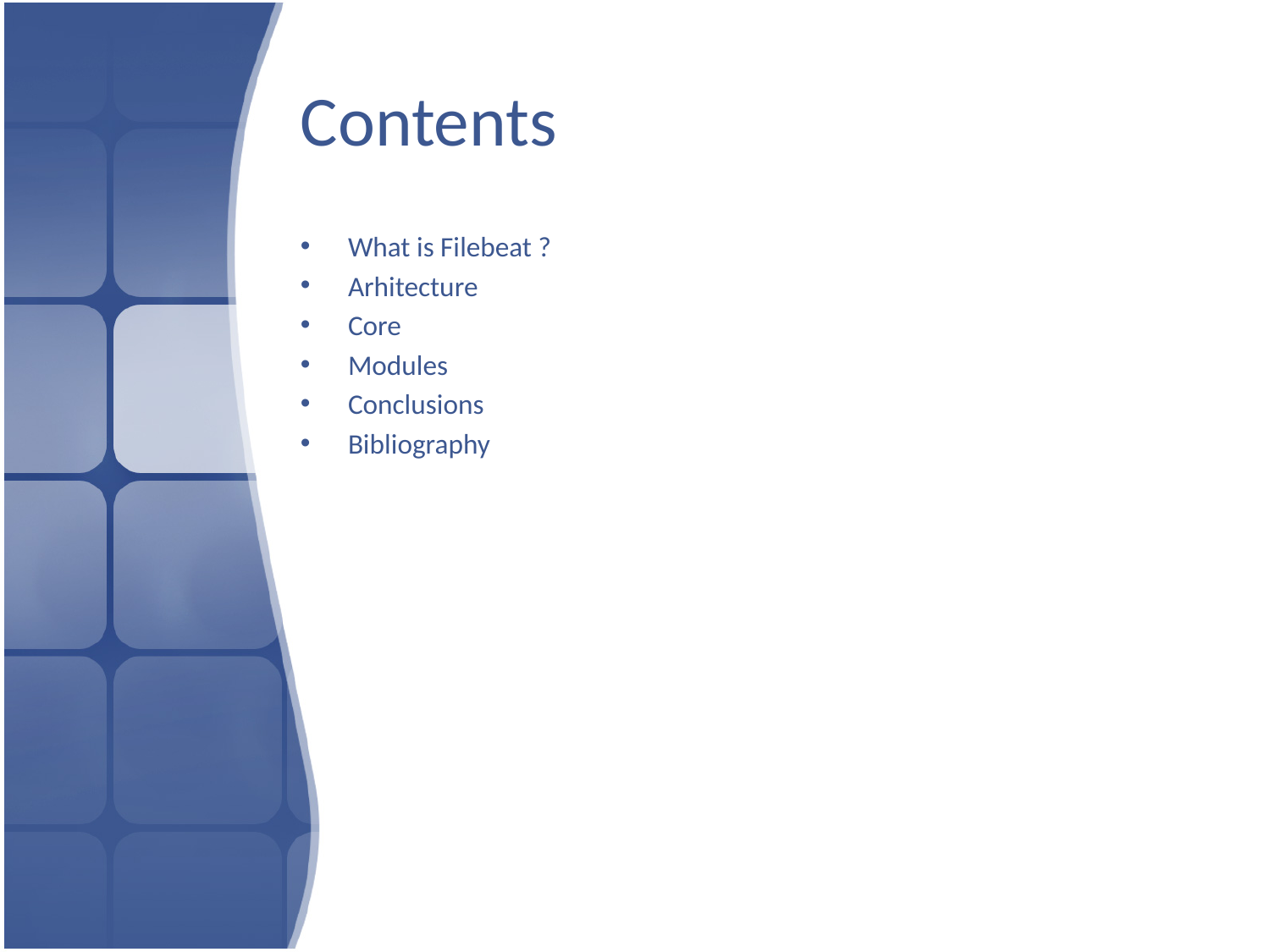

# Contents
What is Filebeat ?
Arhitecture
Core
Modules
Conclusions
Bibliography